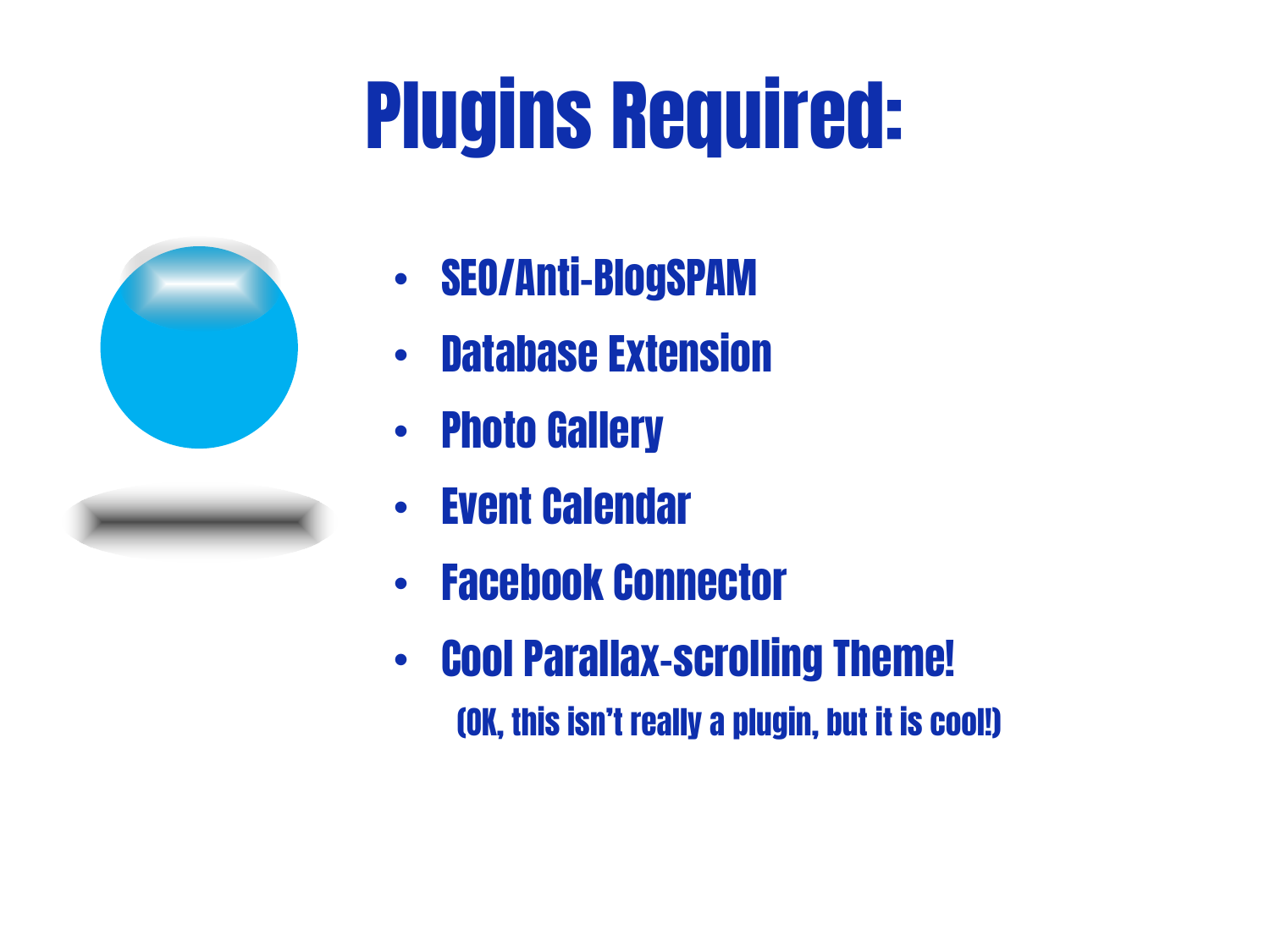

# Plugins Required:
SEO/Anti-BlogSPAM
Database Extension
Photo Gallery
Event Calendar
Facebook Connector
Cool Parallax-scrolling Theme!
(OK, this isn’t really a plugin, but it is cool!)